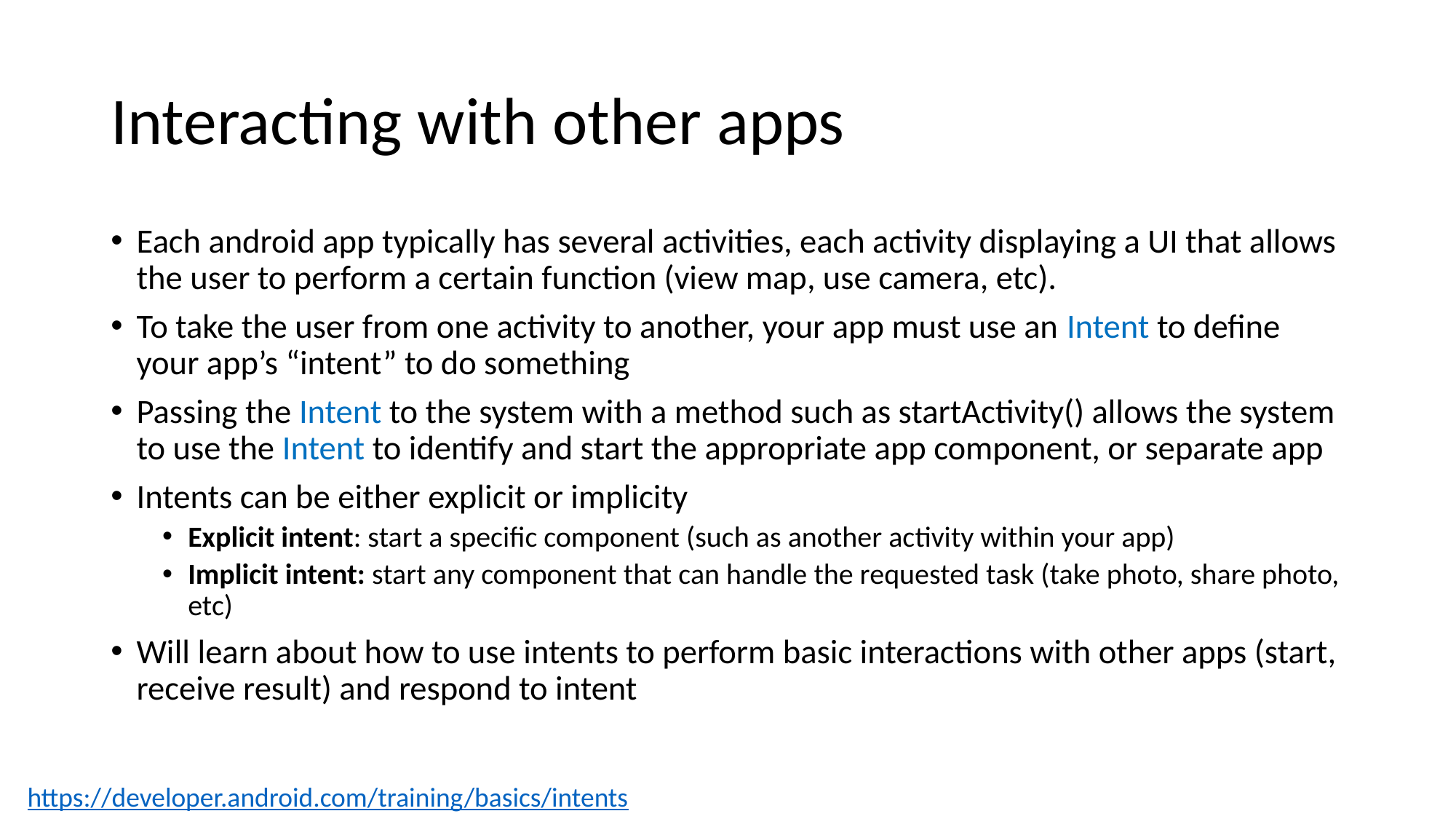

# Interacting with other apps
Each android app typically has several activities, each activity displaying a UI that allows the user to perform a certain function (view map, use camera, etc).
To take the user from one activity to another, your app must use an Intent to define your app’s “intent” to do something
Passing the Intent to the system with a method such as startActivity() allows the system to use the Intent to identify and start the appropriate app component, or separate app
Intents can be either explicit or implicity
Explicit intent: start a specific component (such as another activity within your app)
Implicit intent: start any component that can handle the requested task (take photo, share photo, etc)
Will learn about how to use intents to perform basic interactions with other apps (start, receive result) and respond to intent

https://developer.android.com/training/basics/intents